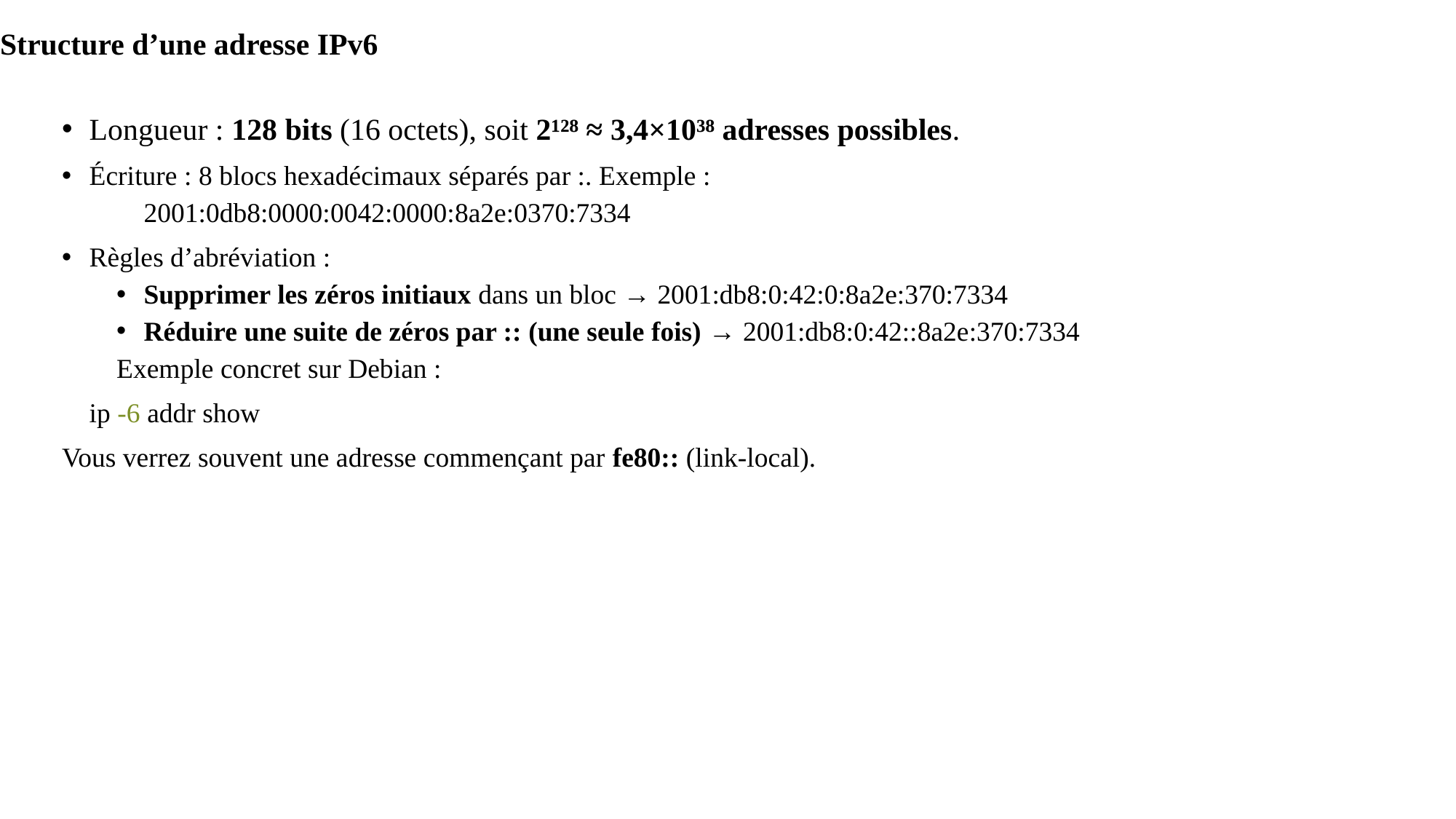

# Structure d’une adresse IPv6
Longueur : 128 bits (16 octets), soit 2¹²⁸ ≈ 3,4×10³⁸ adresses possibles.
Écriture : 8 blocs hexadécimaux séparés par :. Exemple :
2001:0db8:0000:0042:0000:8a2e:0370:7334
Règles d’abréviation :
Supprimer les zéros initiaux dans un bloc → 2001:db8:0:42:0:8a2e:370:7334
Réduire une suite de zéros par :: (une seule fois) → 2001:db8:0:42::8a2e:370:7334
Exemple concret sur Debian :
ip -6 addr show
Vous verrez souvent une adresse commençant par fe80:: (link-local).